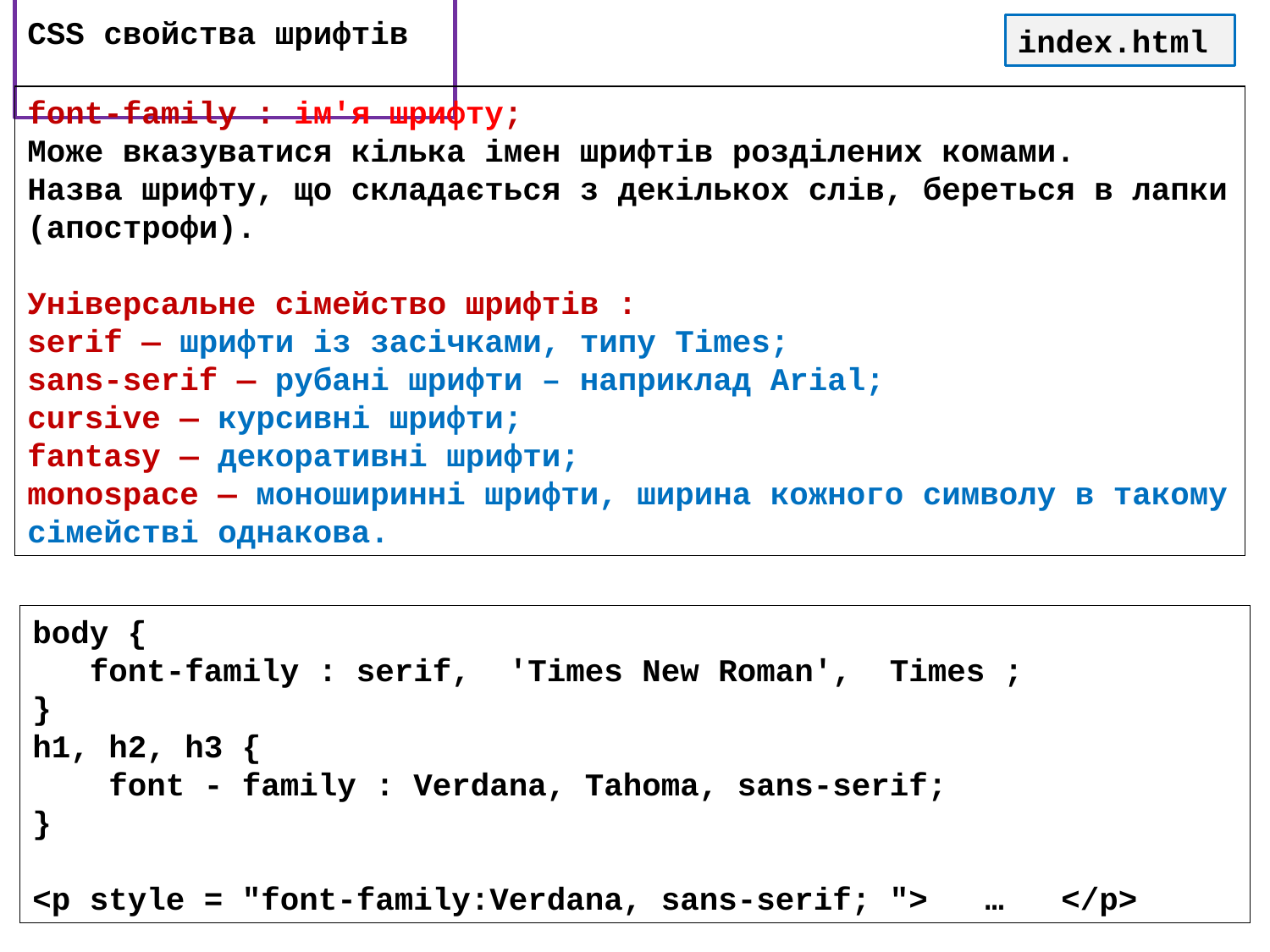

# CSS cвойства шрифтів
index.html
font-family : ім'я шрифту;
Може вказуватися кілька імен шрифтів розділених комами.
Назва шрифту, що складається з декількох слів, береться в лапки (апострофи).

Універсальне сімейство шрифтів :
serif — шрифти із засічками, типу Times;
sans-serif — рубані шрифти – наприклад Arial;
cursive — курсивні шрифти;
fantasy — декоративні шрифти;
monospace — моноширинні шрифти, ширина кожного символу в такому
сімействі однакова.
body {
   font-family : serif,  ′Times New Roman′,  Times ;
}
h1, h2, h3 {
    font - family : Verdana, Tahoma, sans-serif;
}

<p style = ″font-family:Verdana, sans-serif; ″>   …   </p>